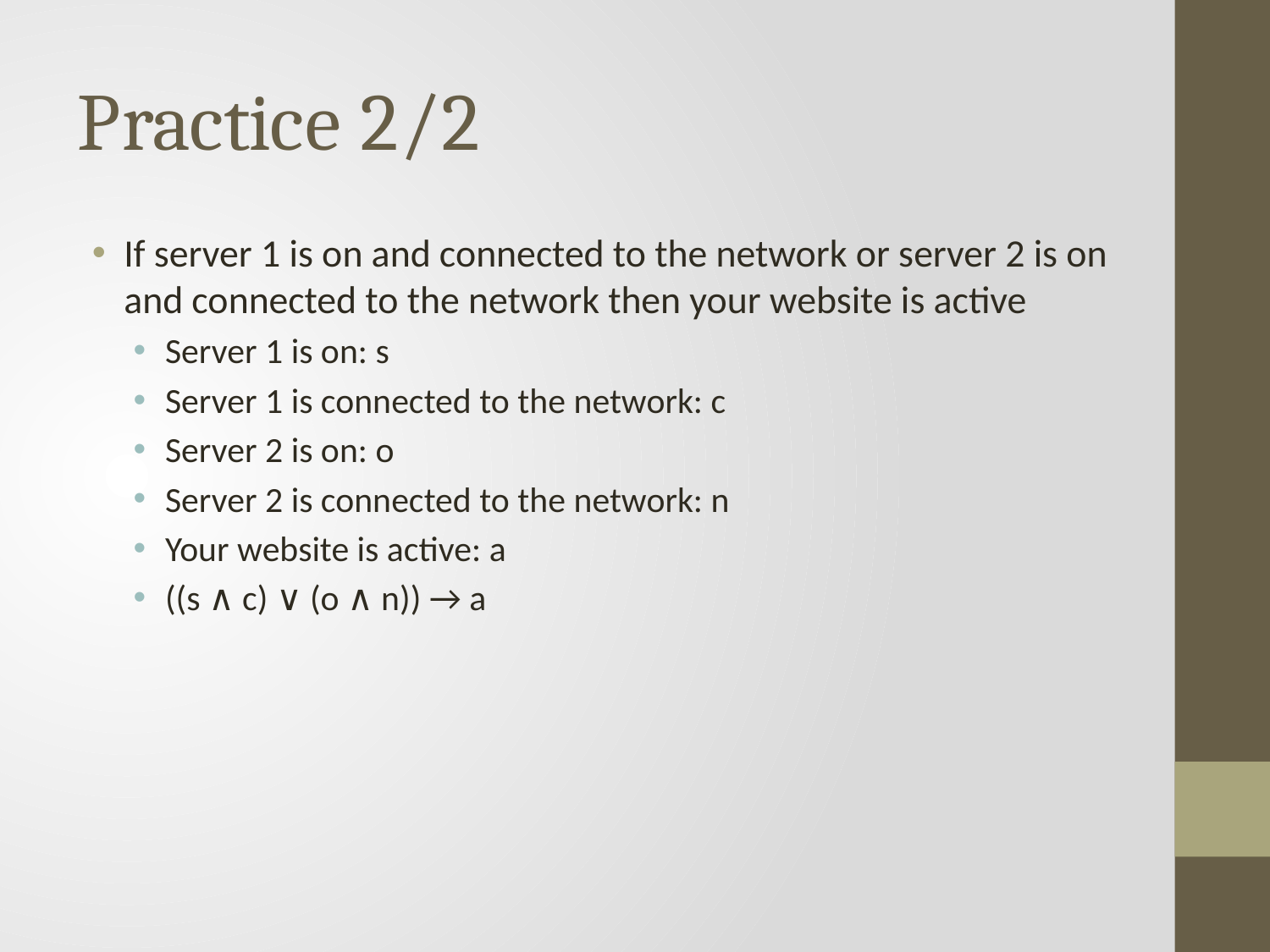

# Practice 2/2
If server 1 is on and connected to the network or server 2 is on and connected to the network then your website is active
Server 1 is on: s
Server 1 is connected to the network: c
Server 2 is on: o
Server 2 is connected to the network: n
Your website is active: a
((s ∧ c) ∨ (o ∧ n)) → a